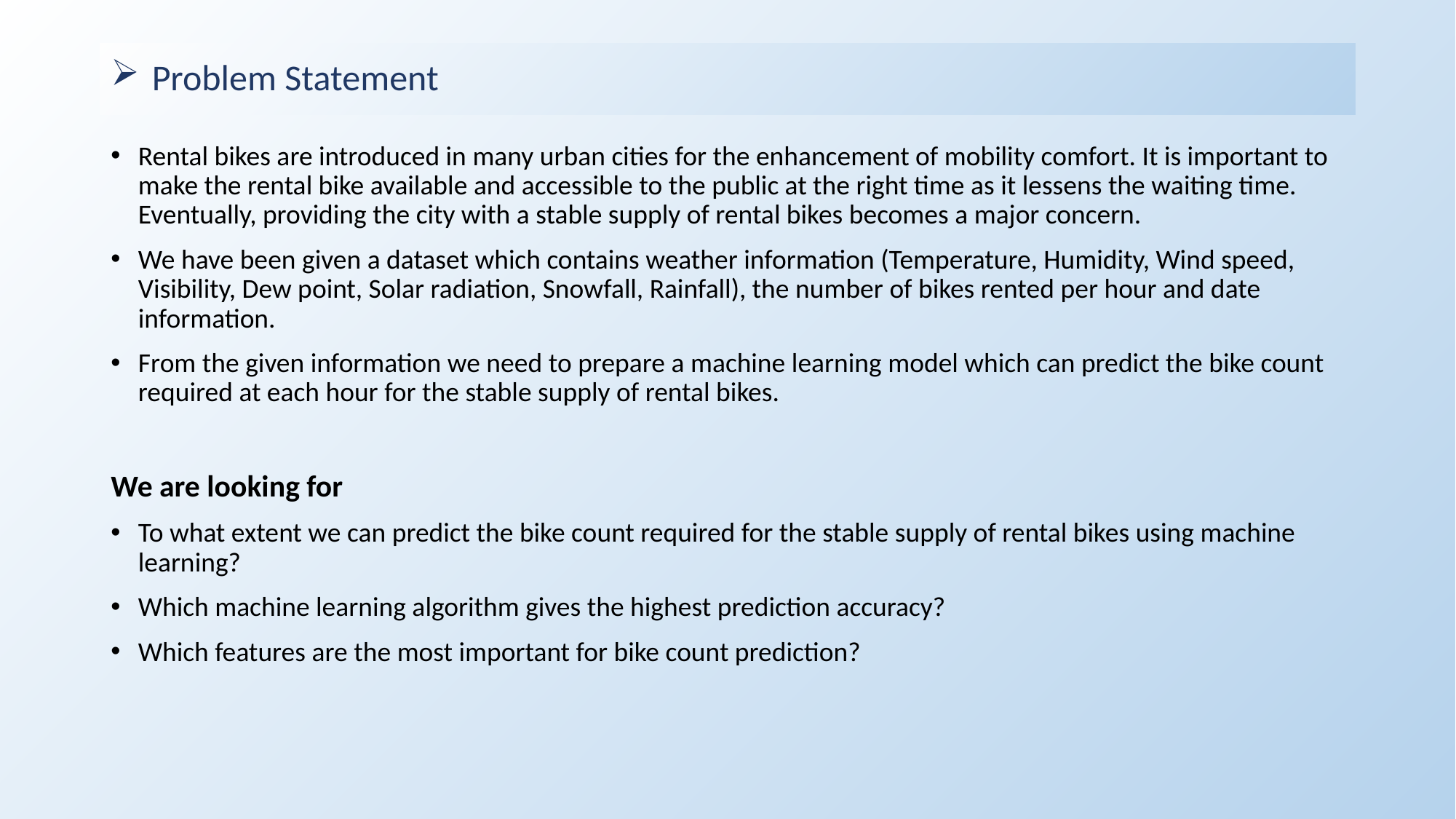

# Problem Statement
Rental bikes are introduced in many urban cities for the enhancement of mobility comfort. It is important to make the rental bike available and accessible to the public at the right time as it lessens the waiting time. Eventually, providing the city with a stable supply of rental bikes becomes a major concern.
We have been given a dataset which contains weather information (Temperature, Humidity, Wind speed, Visibility, Dew point, Solar radiation, Snowfall, Rainfall), the number of bikes rented per hour and date information.
From the given information we need to prepare a machine learning model which can predict the bike count required at each hour for the stable supply of rental bikes.

We are looking for
To what extent we can predict the bike count required for the stable supply of rental bikes using machine learning?
Which machine learning algorithm gives the highest prediction accuracy?
Which features are the most important for bike count prediction?